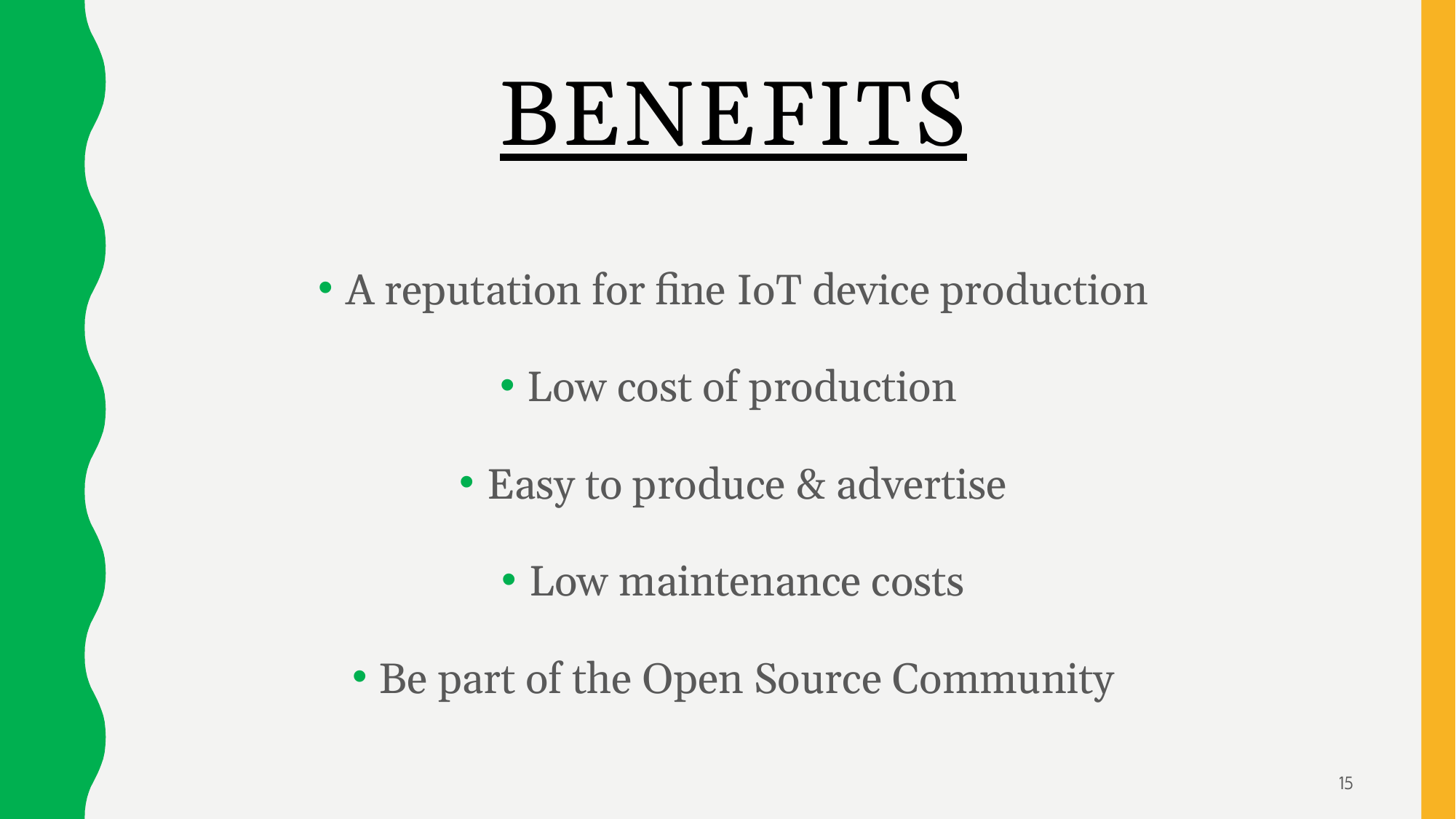

# Benefits

A reputation for fine IoT device production
Low cost of production
Easy to produce & advertise
Low maintenance costs
Be part of the Open Source Community

15